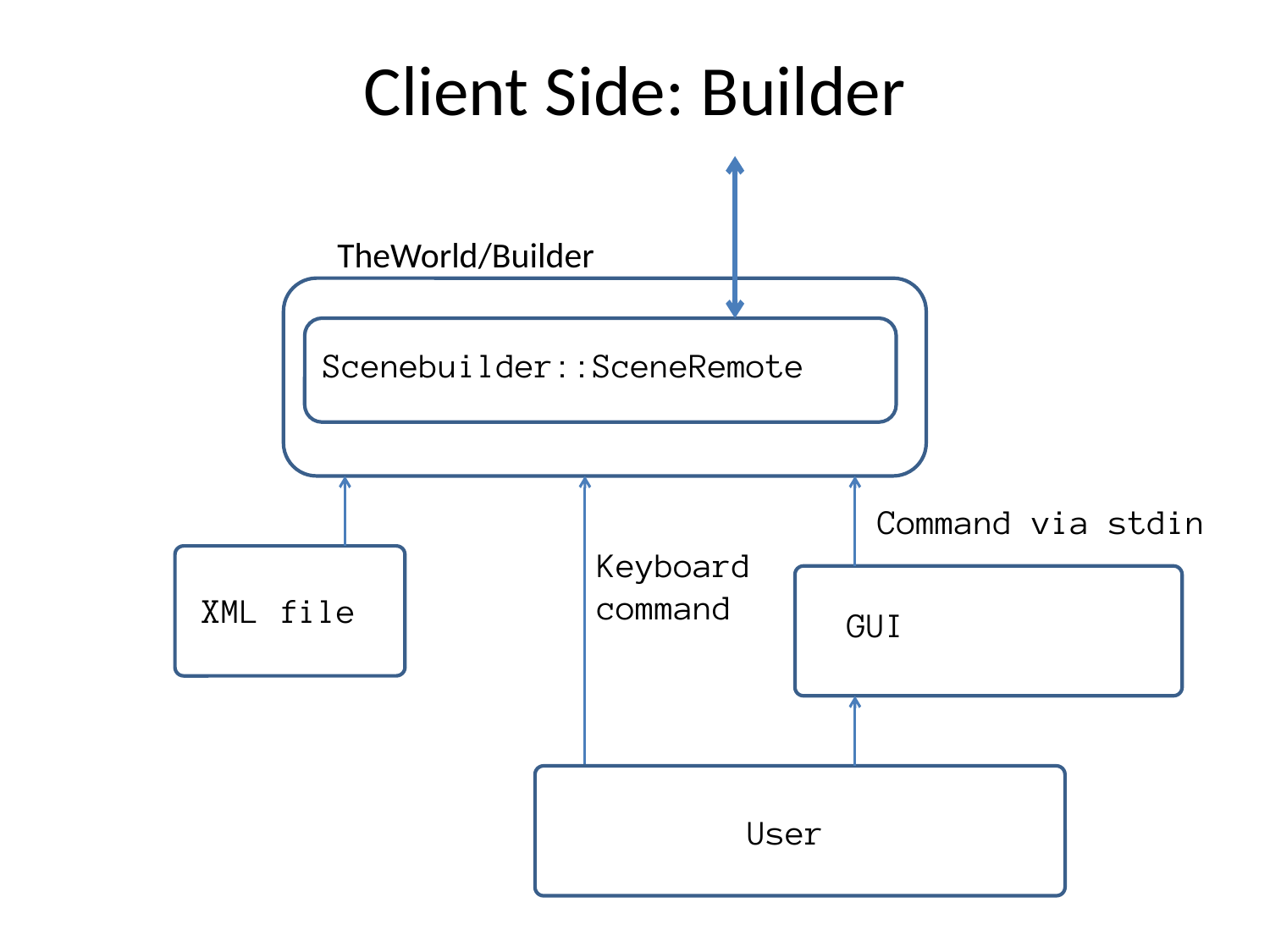

# Client Side: Builder
TheWorld/Builder

Scenebuilder::SceneRemote
Command via stdin
Keyboard command

XML file
GUI

User